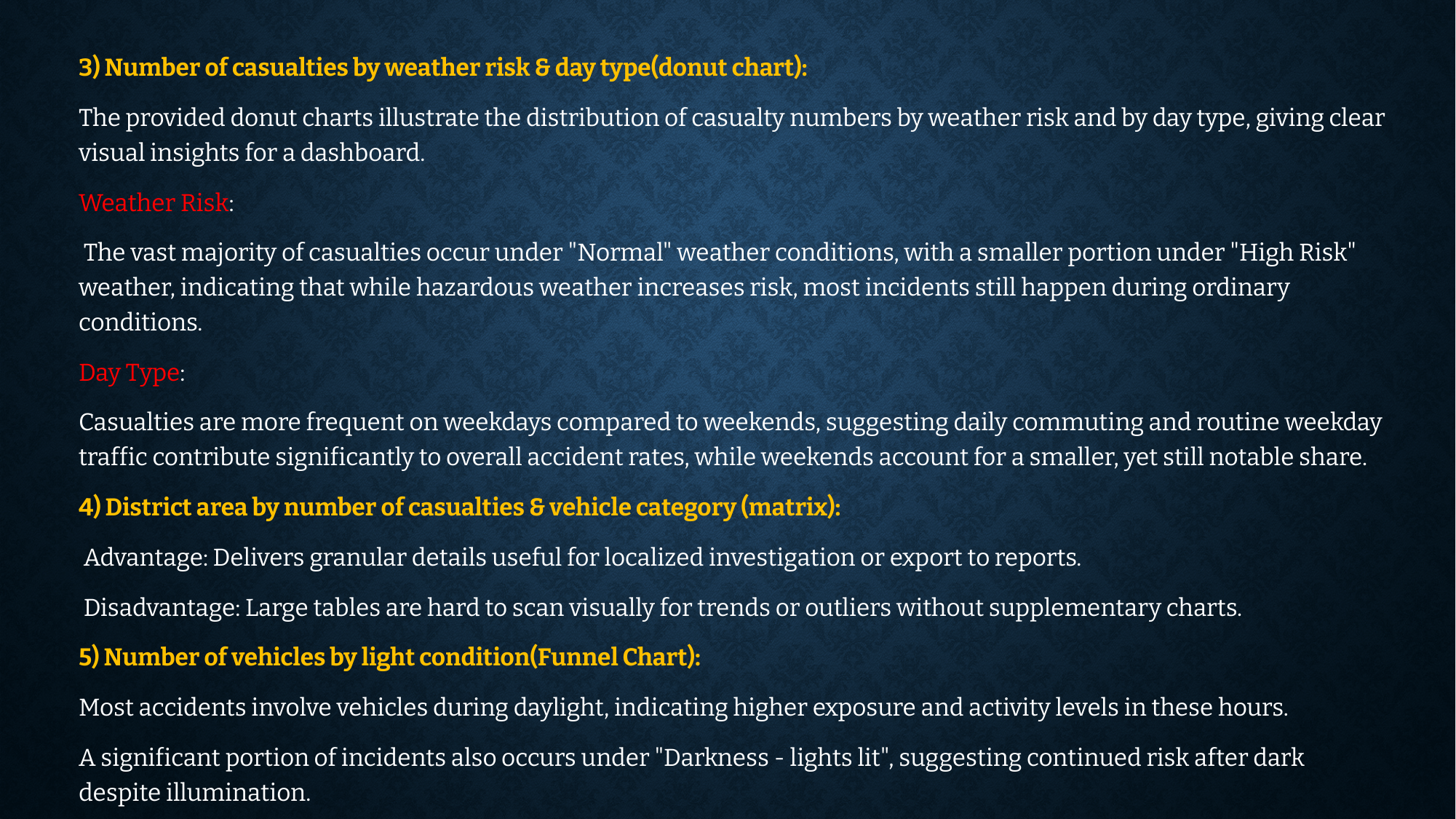

3) Number of casualties by weather risk & day type(donut chart):
The provided donut charts illustrate the distribution of casualty numbers by weather risk and by day type, giving clear visual insights for a dashboard.
Weather Risk:
 The vast majority of casualties occur under "Normal" weather conditions, with a smaller portion under "High Risk" weather, indicating that while hazardous weather increases risk, most incidents still happen during ordinary conditions.
Day Type:
Casualties are more frequent on weekdays compared to weekends, suggesting daily commuting and routine weekday traffic contribute significantly to overall accident rates, while weekends account for a smaller, yet still notable share.
4) District area by number of casualties & vehicle category (matrix):
 Advantage: Delivers granular details useful for localized investigation or export to reports.
 Disadvantage: Large tables are hard to scan visually for trends or outliers without supplementary charts.
5) Number of vehicles by light condition(Funnel Chart):
Most accidents involve vehicles during daylight, indicating higher exposure and activity levels in these hours.
A significant portion of incidents also occurs under "Darkness - lights lit", suggesting continued risk after dark despite illumination.